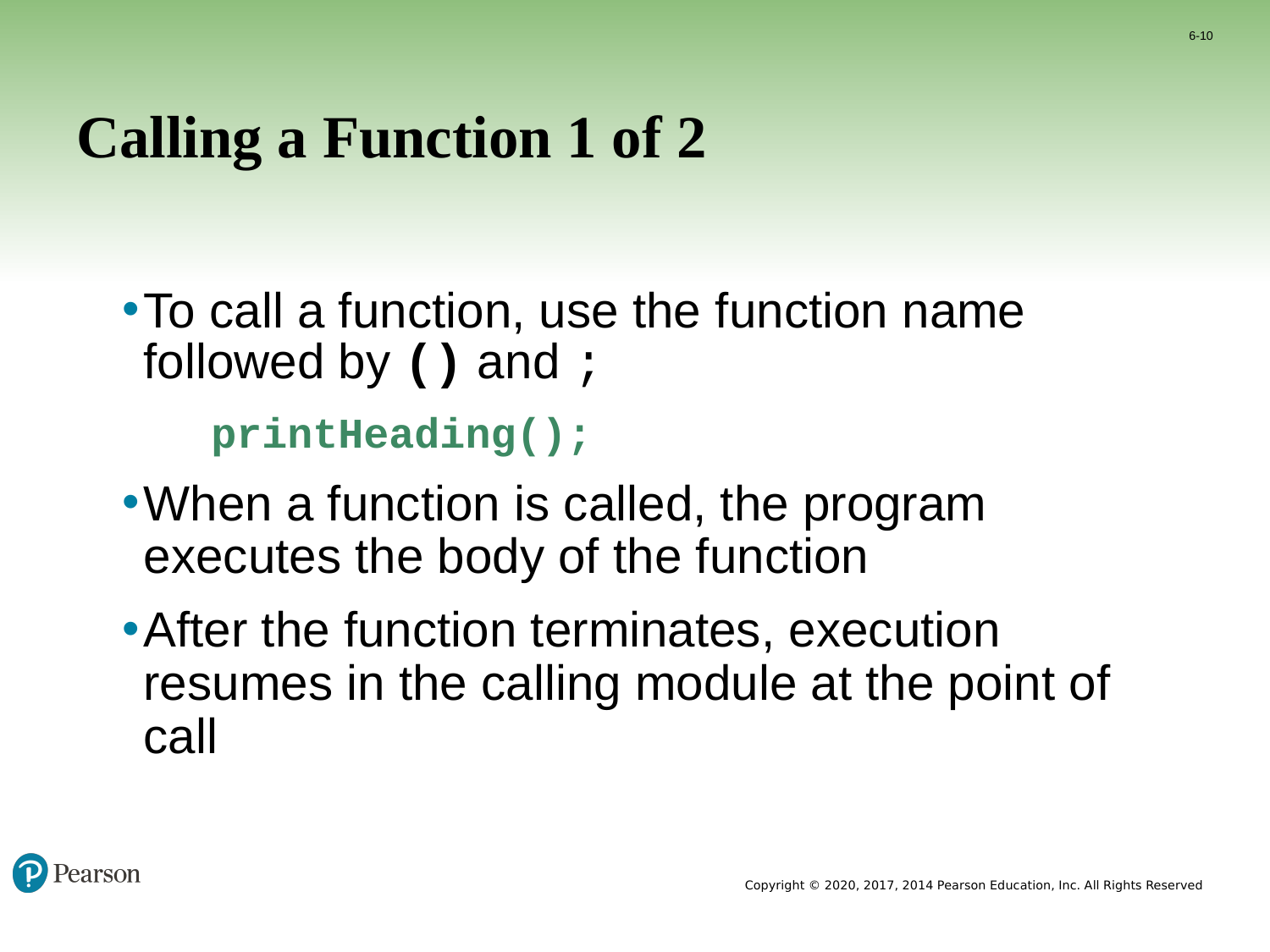

6-10
# Calling a Function 1 of 2
To call a function, use the function name followed by () and ;
	printHeading();
When a function is called, the program  executes the body of the function
After the function terminates, execution resumes in the calling module at the point of call